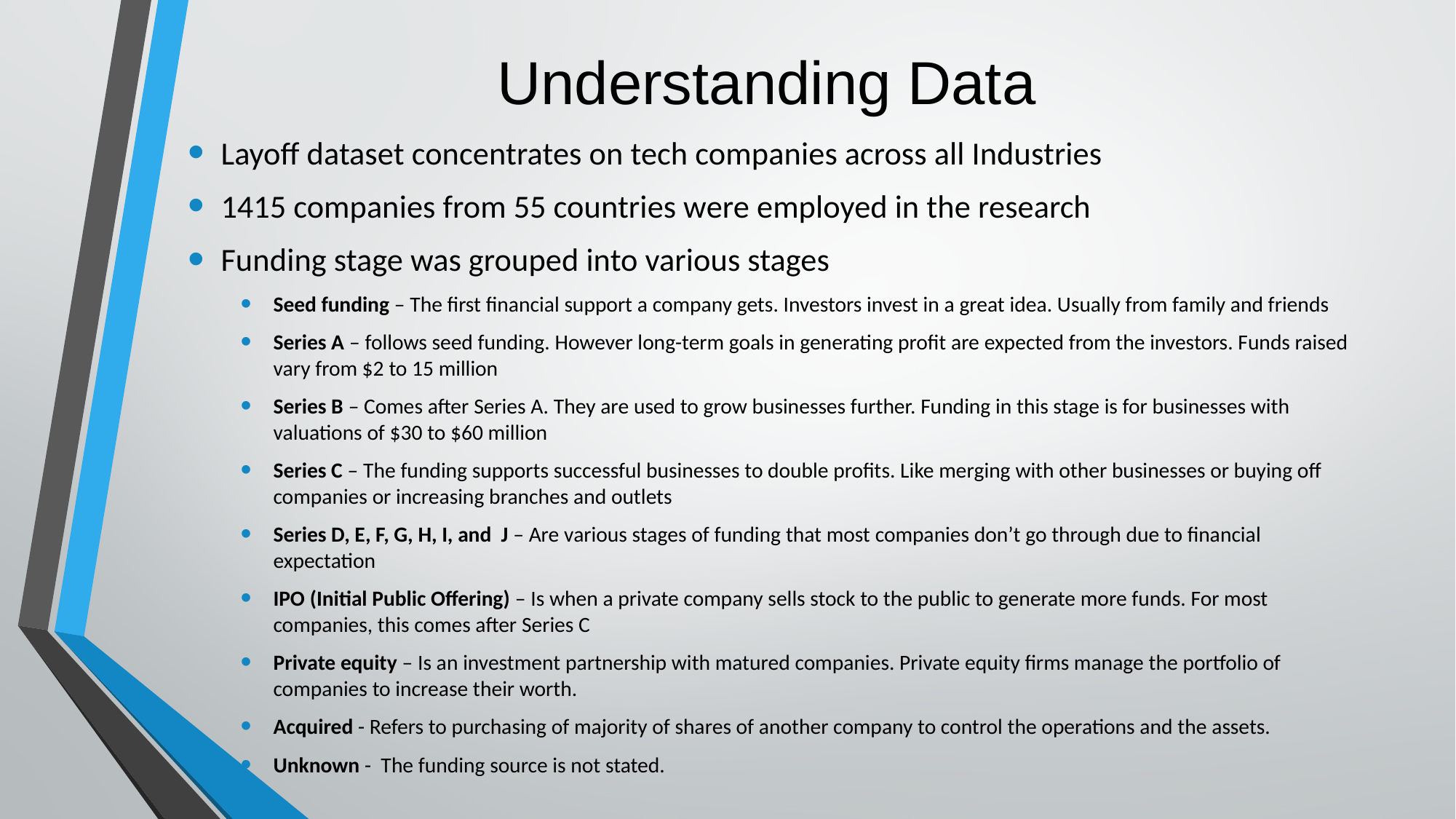

# Understanding Data
Layoff dataset concentrates on tech companies across all Industries
1415 companies from 55 countries were employed in the research
Funding stage was grouped into various stages
Seed funding – The first financial support a company gets. Investors invest in a great idea. Usually from family and friends
Series A – follows seed funding. However long-term goals in generating profit are expected from the investors. Funds raised vary from $2 to 15 million
Series B – Comes after Series A. They are used to grow businesses further. Funding in this stage is for businesses with valuations of $30 to $60 million
Series C – The funding supports successful businesses to double profits. Like merging with other businesses or buying off companies or increasing branches and outlets
Series D, E, F, G, H, I, and  J – Are various stages of funding that most companies don’t go through due to financial expectation
IPO (Initial Public Offering) – Is when a private company sells stock to the public to generate more funds. For most companies, this comes after Series C
Private equity – Is an investment partnership with matured companies. Private equity firms manage the portfolio of companies to increase their worth.
Acquired - Refers to purchasing of majority of shares of another company to control the operations and the assets.
Unknown -  The funding source is not stated.